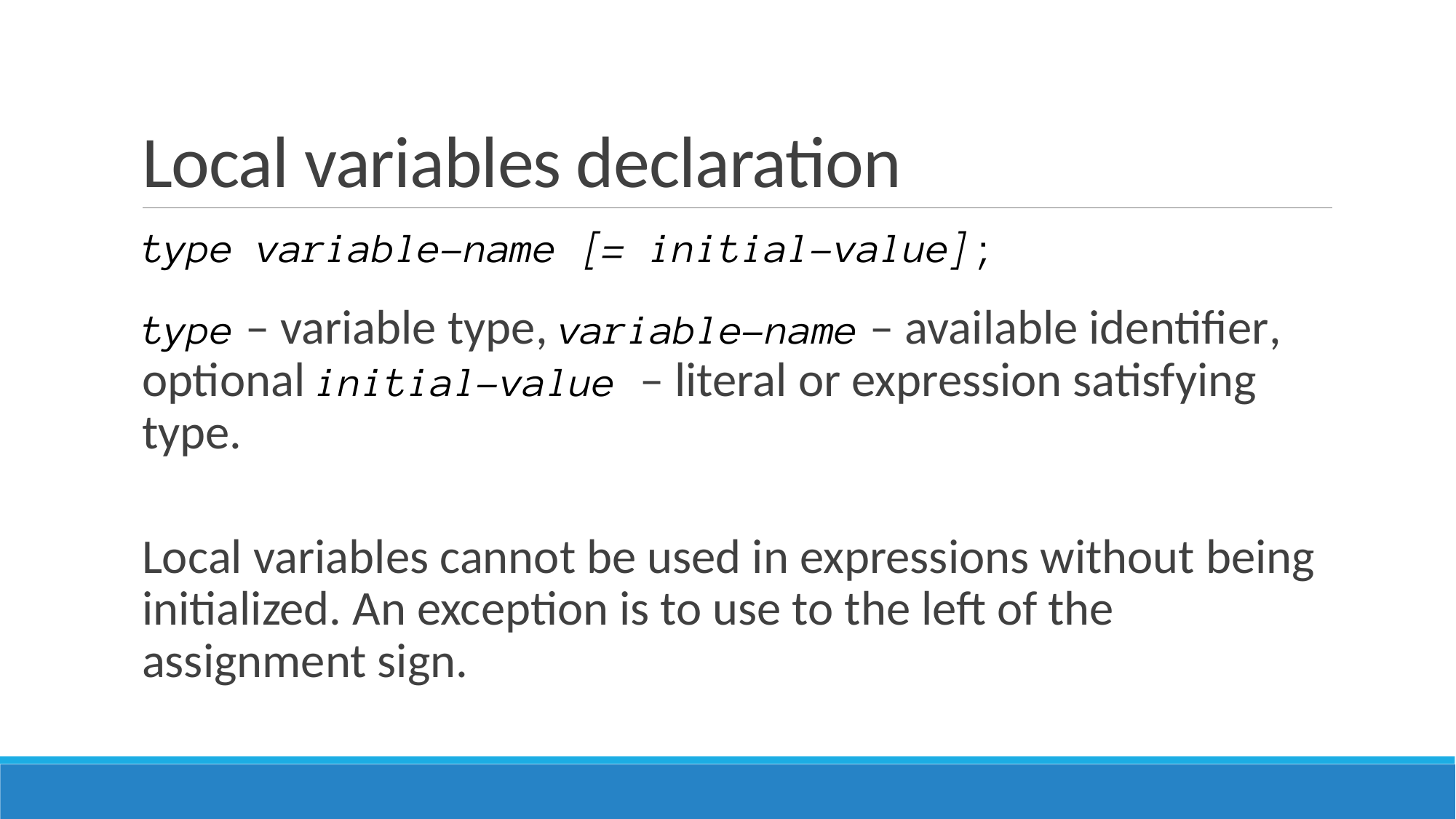

# Local variables declaration
type variable-name [= initial-value];
type – variable type, variable-name – available identifier, optional initial-value – literal or expression satisfying type.

Local variables cannot be used in expressions without being initialized. An exception is to use to the left of the assignment sign.